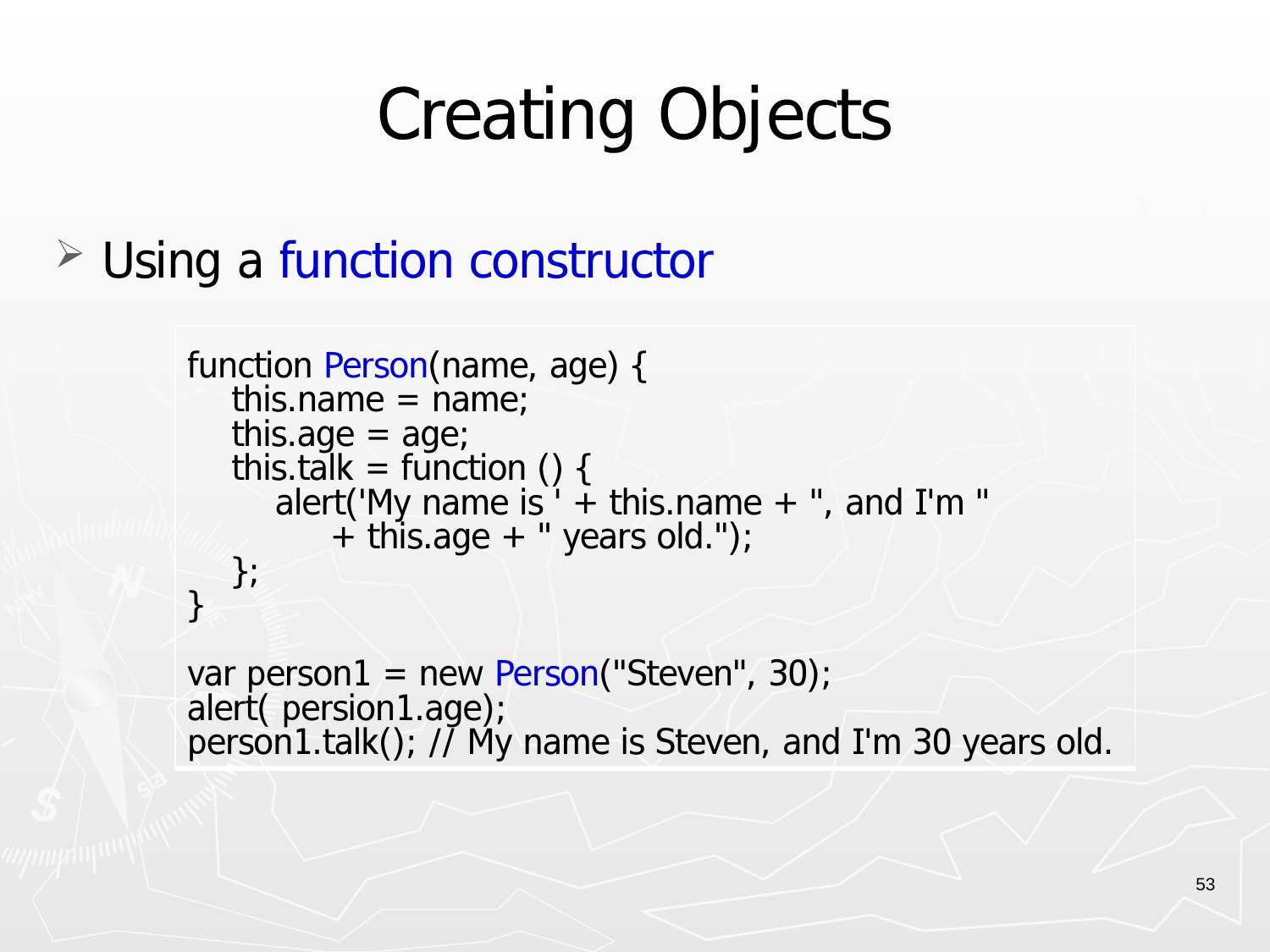

# Creating Objects
Using a function constructor
| function Person(name, age) { this.name = name; this.age = age; this.talk = function () { alert('My name is ' + this.name + ", and I'm " + this.age + " years old."); }; } var person1 = new Person("Steven", 30); alert( persion1.age); person1.talk(); // My name is Steven, and I'm 30 years old. |
| --- |
53